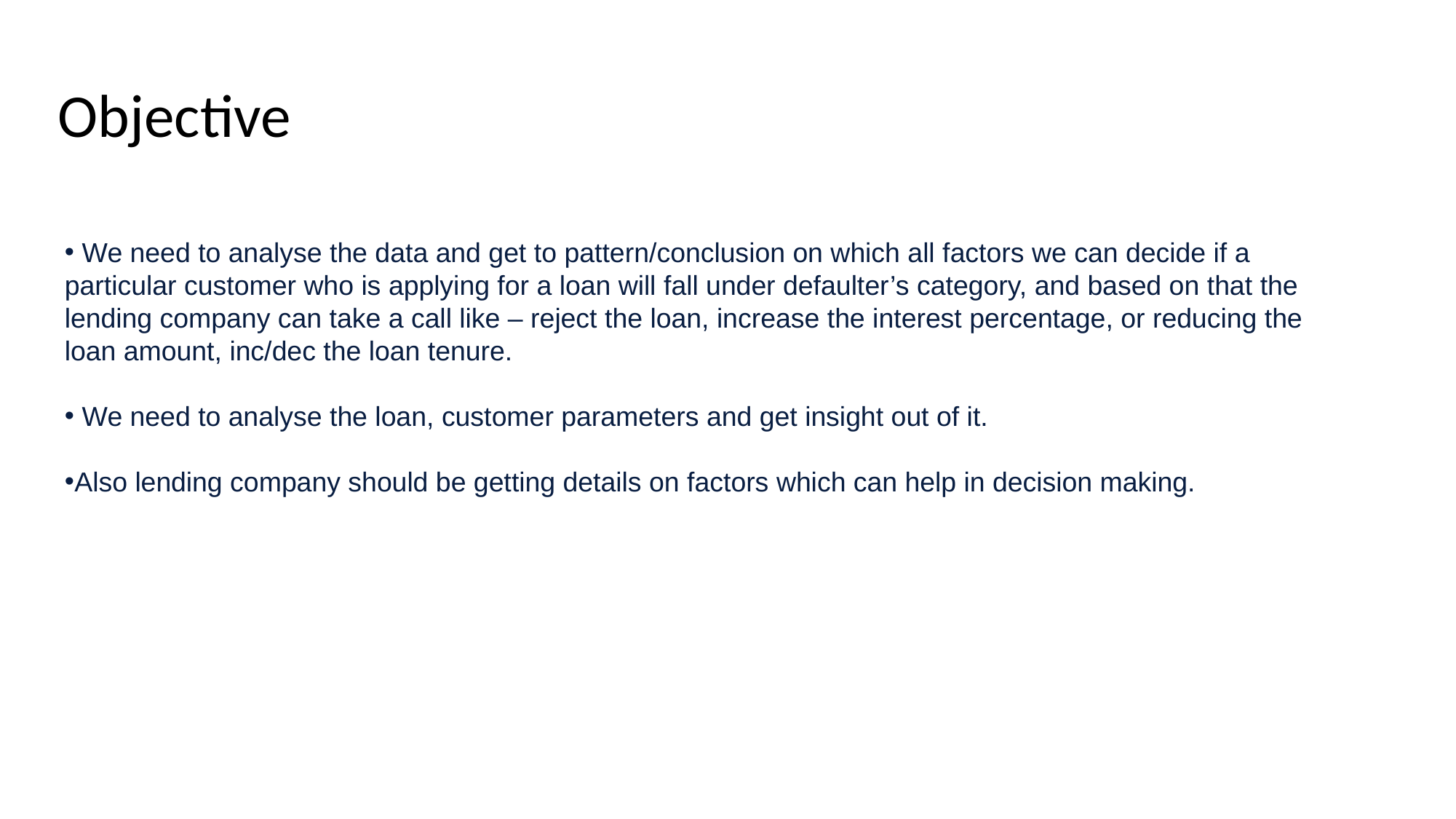

# Objective

 We need to analyse the data and get to pattern/conclusion on which all factors we can decide if a particular customer who is applying for a loan will fall under defaulter’s category, and based on that the lending company can take a call like – reject the loan, increase the interest percentage, or reducing the loan amount, inc/dec the loan tenure.

 We need to analyse the loan, customer parameters and get insight out of it.

Also lending company should be getting details on factors which can help in decision making.